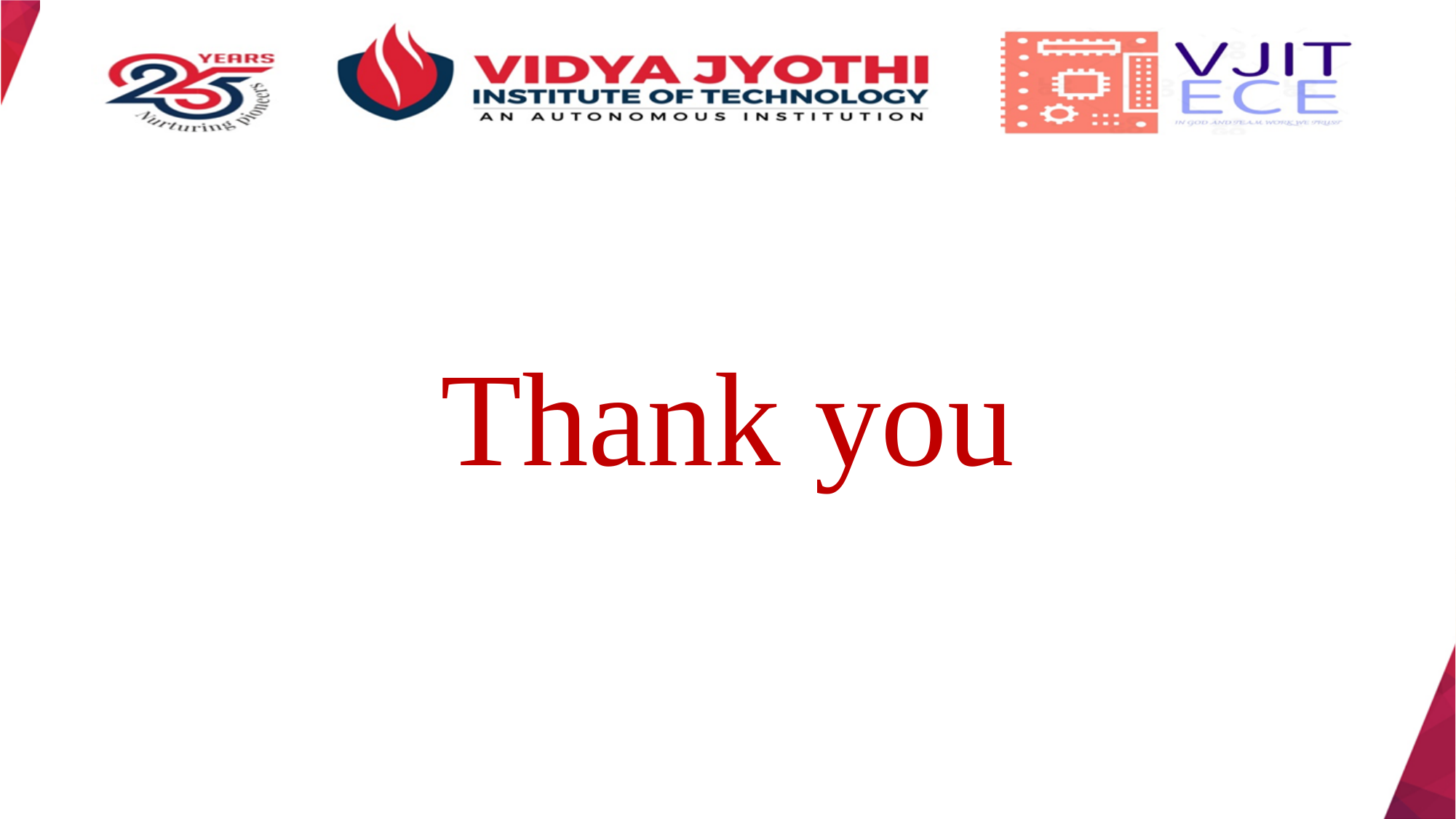

Thank you
Mini Project review -1- ECE Department
11